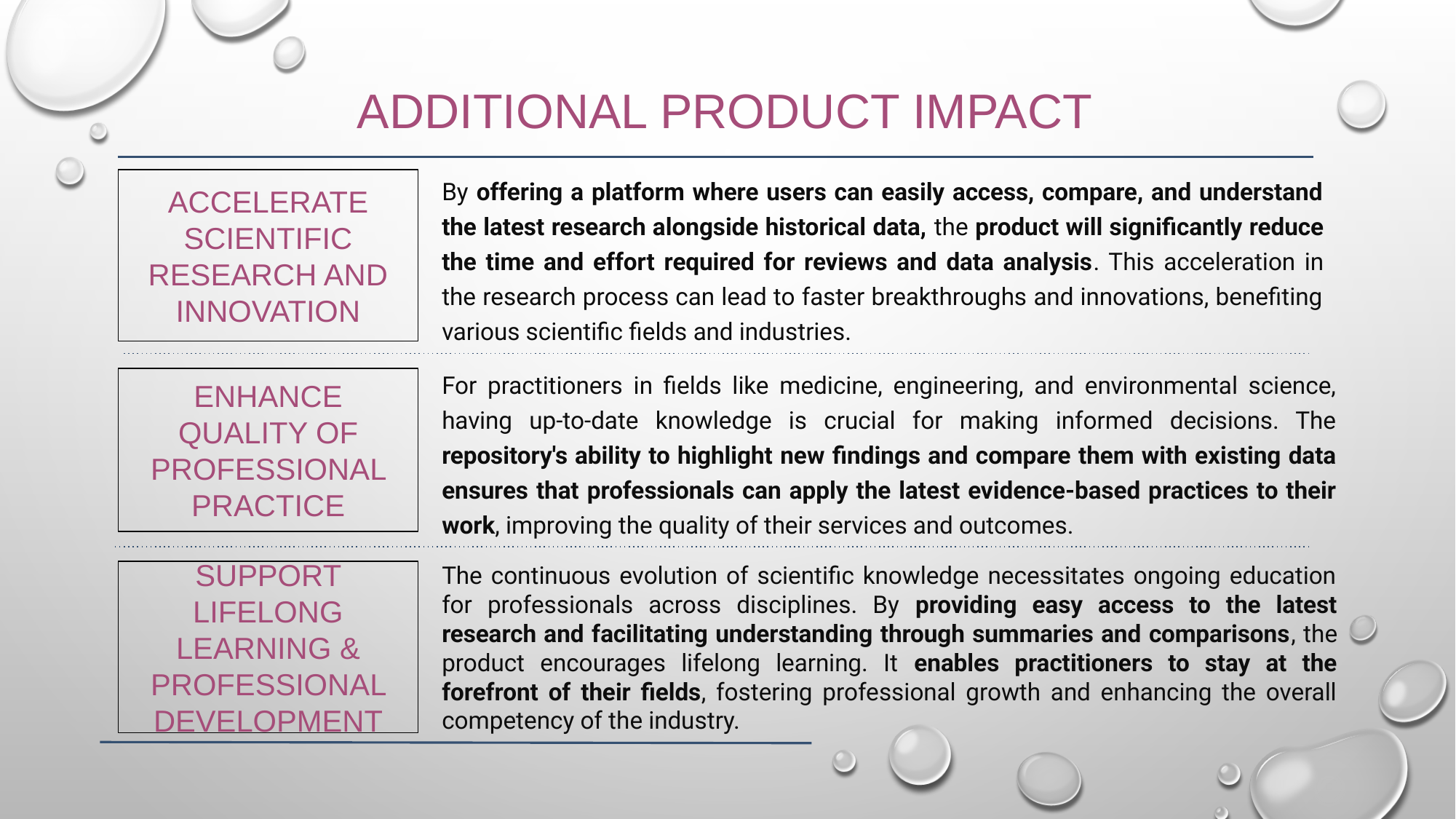

ADDITIONAL PRODUCT IMPACT
By offering a platform where users can easily access, compare, and understand the latest research alongside historical data, the product will significantly reduce the time and effort required for reviews and data analysis. This acceleration in the research process can lead to faster breakthroughs and innovations, benefiting various scientific fields and industries.
ACCELERATE SCIENTIFIC RESEARCH AND INNOVATION
For practitioners in fields like medicine, engineering, and environmental science, having up-to-date knowledge is crucial for making informed decisions. The repository's ability to highlight new findings and compare them with existing data ensures that professionals can apply the latest evidence-based practices to their work, improving the quality of their services and outcomes.
ENHANCE QUALITY OF PROFESSIONAL PRACTICE
The continuous evolution of scientific knowledge necessitates ongoing education for professionals across disciplines. By providing easy access to the latest research and facilitating understanding through summaries and comparisons, the product encourages lifelong learning. It enables practitioners to stay at the forefront of their fields, fostering professional growth and enhancing the overall competency of the industry.
SUPPORT LIFELONG LEARNING & PROFESSIONAL DEVELOPMENT